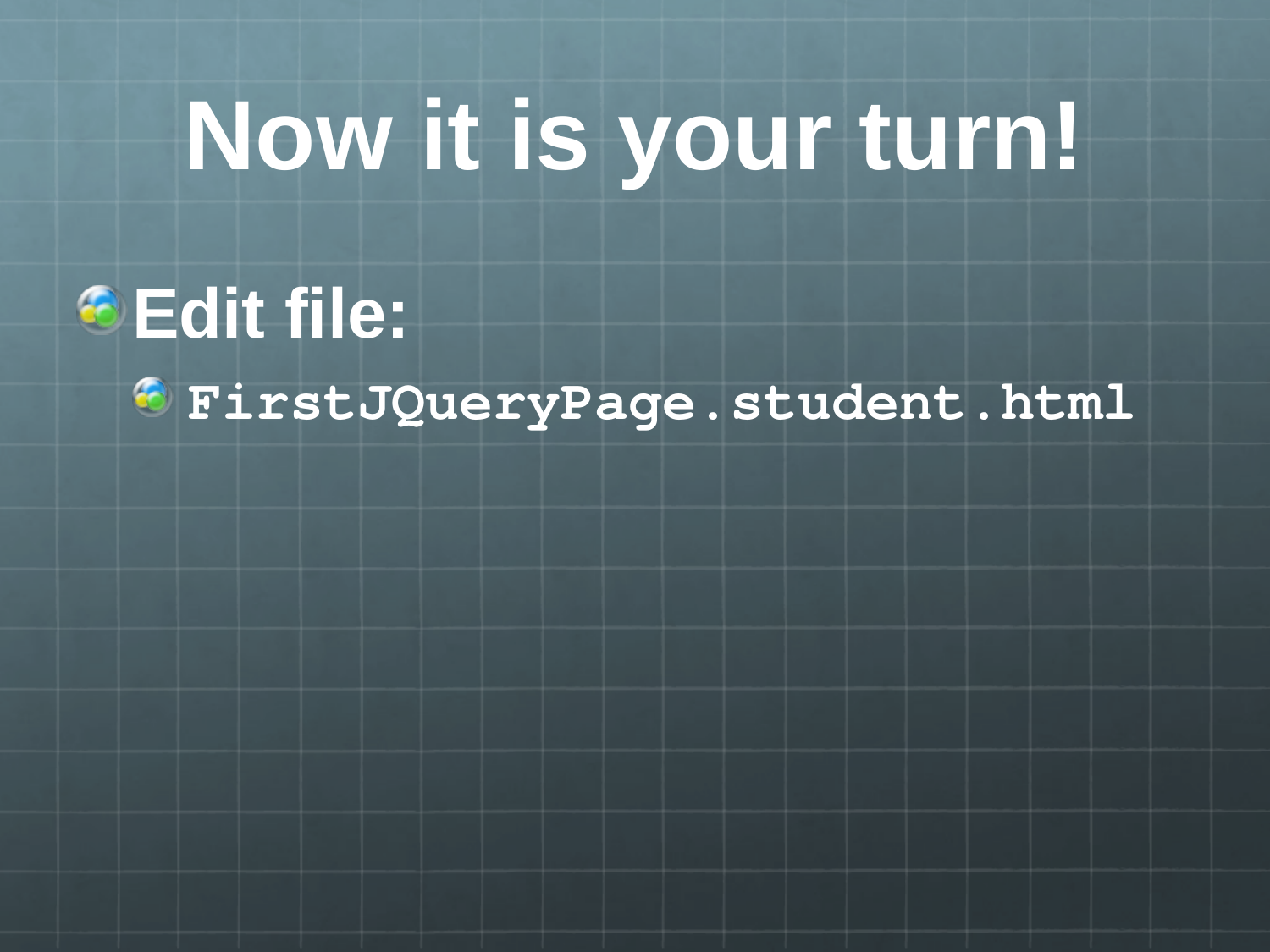

# Now it is your turn!
Edit file:
FirstJQueryPage.student.html